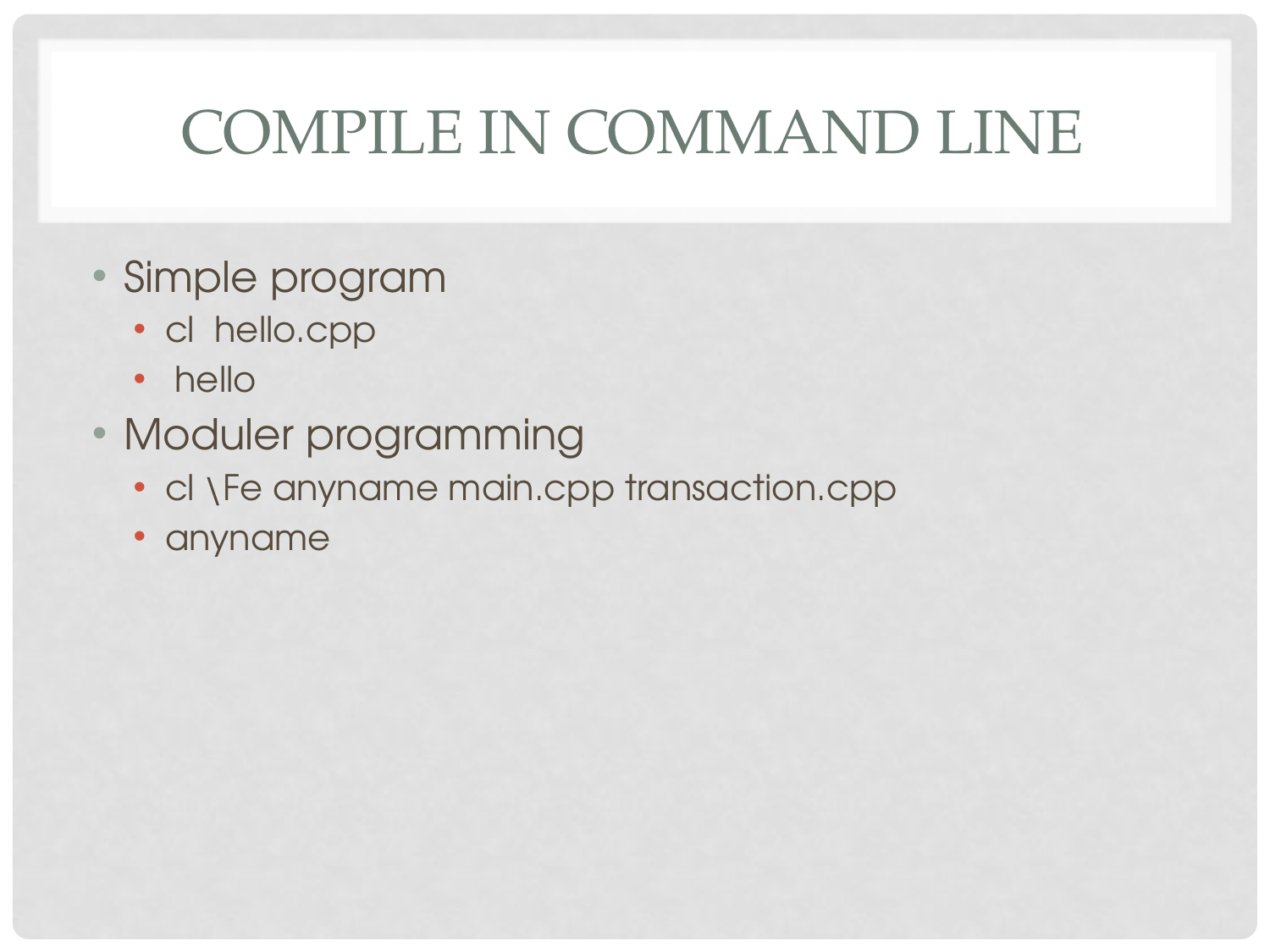

# Compile in command line
Simple program
cl  hello.cpp
 hello
Moduler programming
cl \Fe anyname main.cpp transaction.cpp
anyname